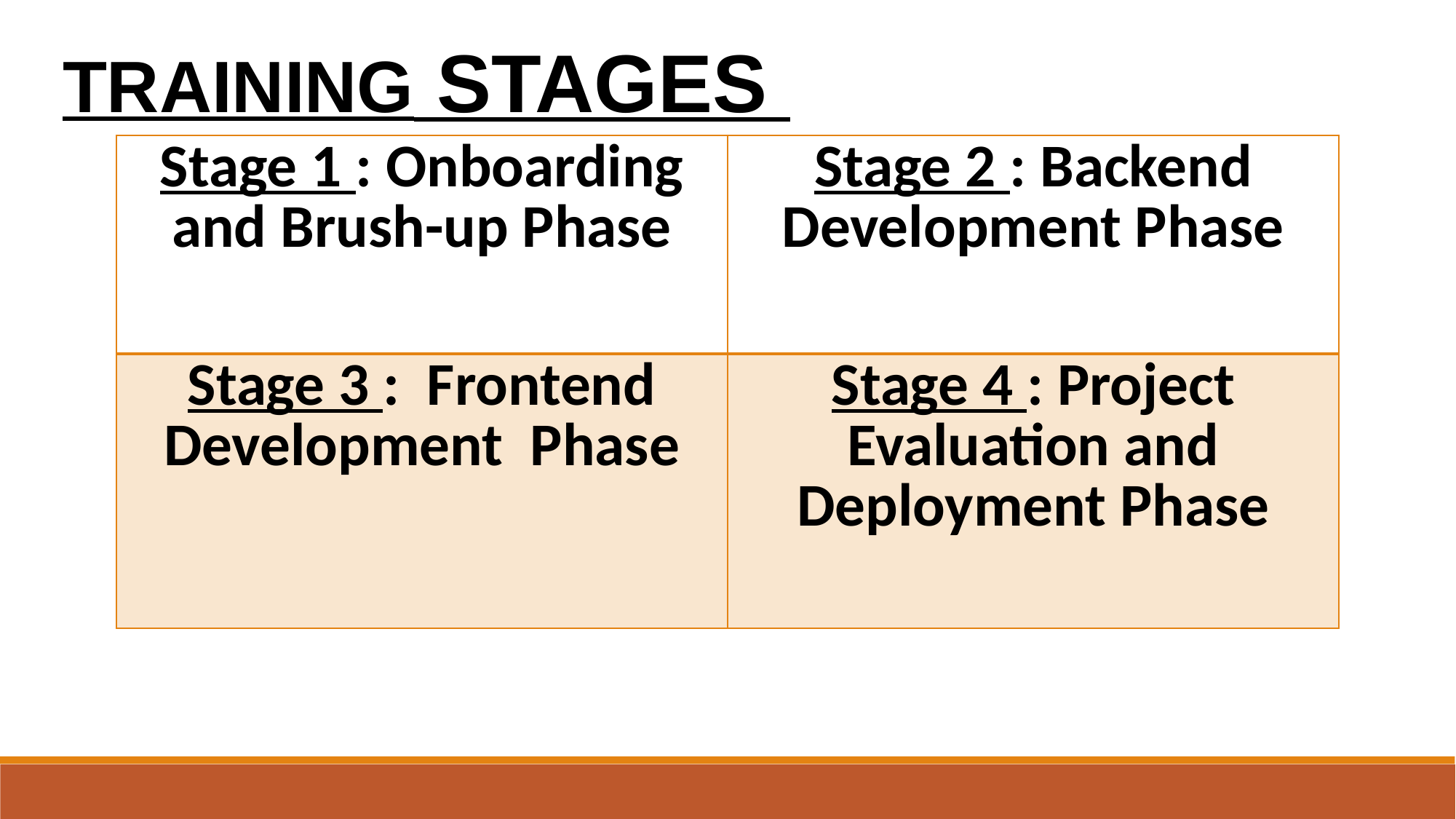

TRAINING STAGES
| Stage 1 : Onboarding and Brush-up Phase | Stage 2 : Backend Development Phase |
| --- | --- |
| Stage 3 : Frontend Development Phase | Stage 4 : Project Evaluation and Deployment Phase |